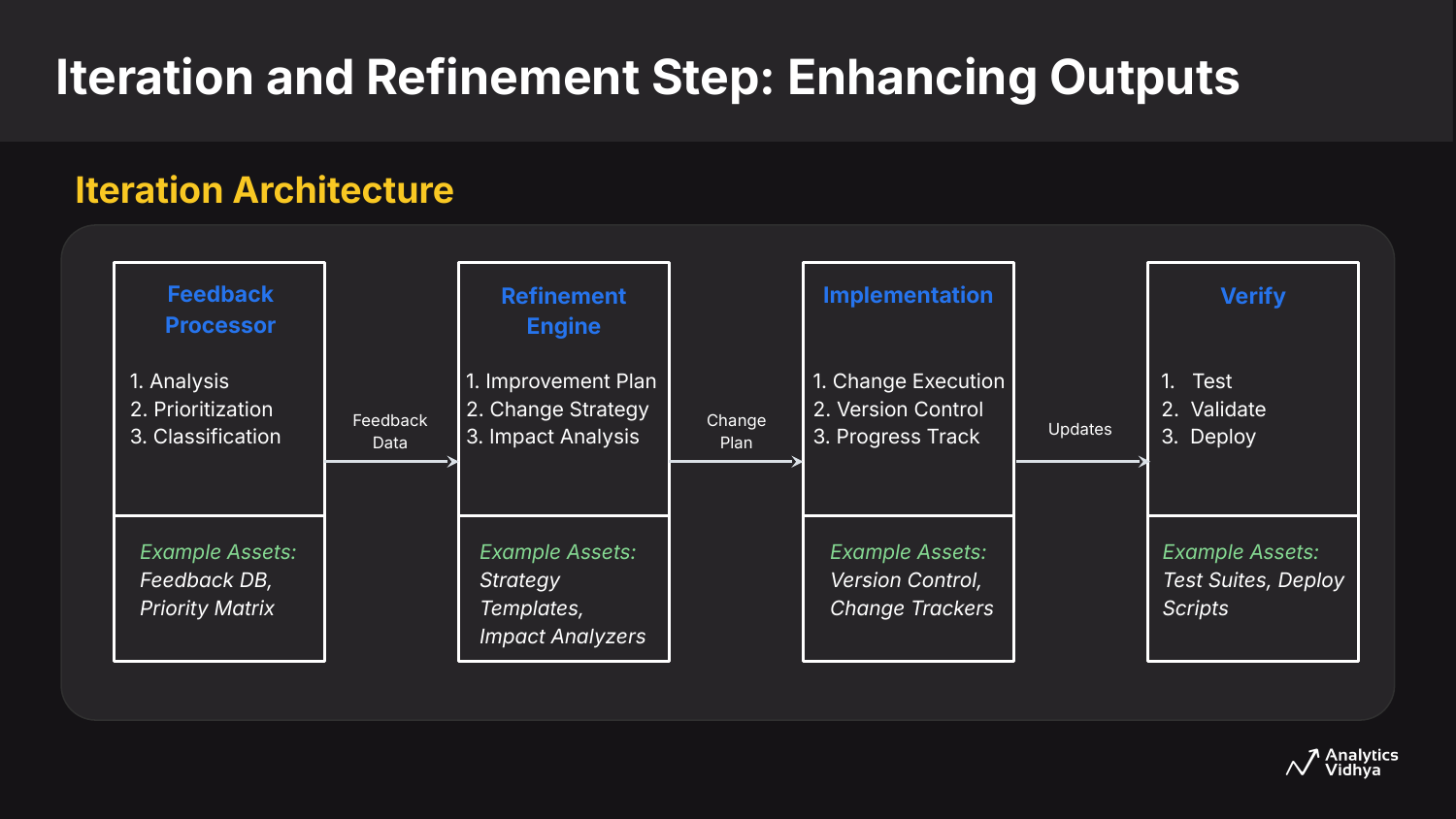

# Iteration and Refinement Step: Enhancing Outputs
Iteration Architecture

Feedback Processor

Implementation
Refinement Engine
Verify
1. Improvement Plan
2. Change Strategy
3. Impact Analysis
1. Change Execution
2. Version Control
3. Progress Track
1. Analysis
2. Prioritization
3. Classification
1.   Test
2.  Validate
3.  Deploy
Feedback Data
Change Plan
Updates
Example Assets:
Strategy Templates, Impact Analyzers
Example Assets:
Version Control, Change Trackers
Example Assets:
Test Suites, Deploy Scripts
Example Assets:
Feedback DB, Priority Matrix